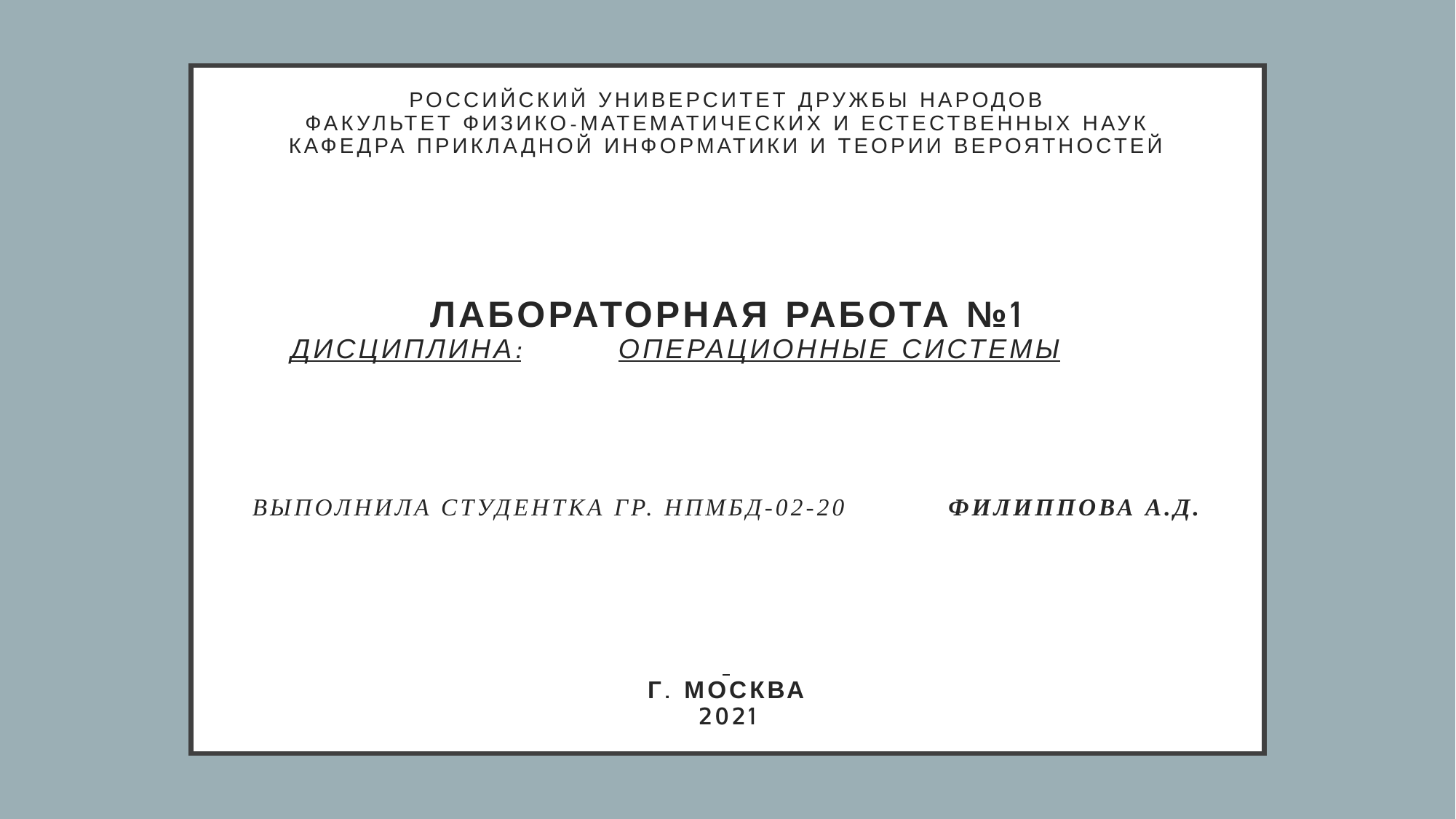

# РОССИЙСКИЙ УНИВЕРСИТЕТ ДРУЖБЫ НАРОДОВ Факультет физико-математических и естественных наук Кафедра прикладной информатики и теории вероятностей Лабораторная работа №1 дисциплина:	Операционные системы выполнила студентка гр. Нпмбд-02-20           Филиппова А.Д. г. Москва 2021